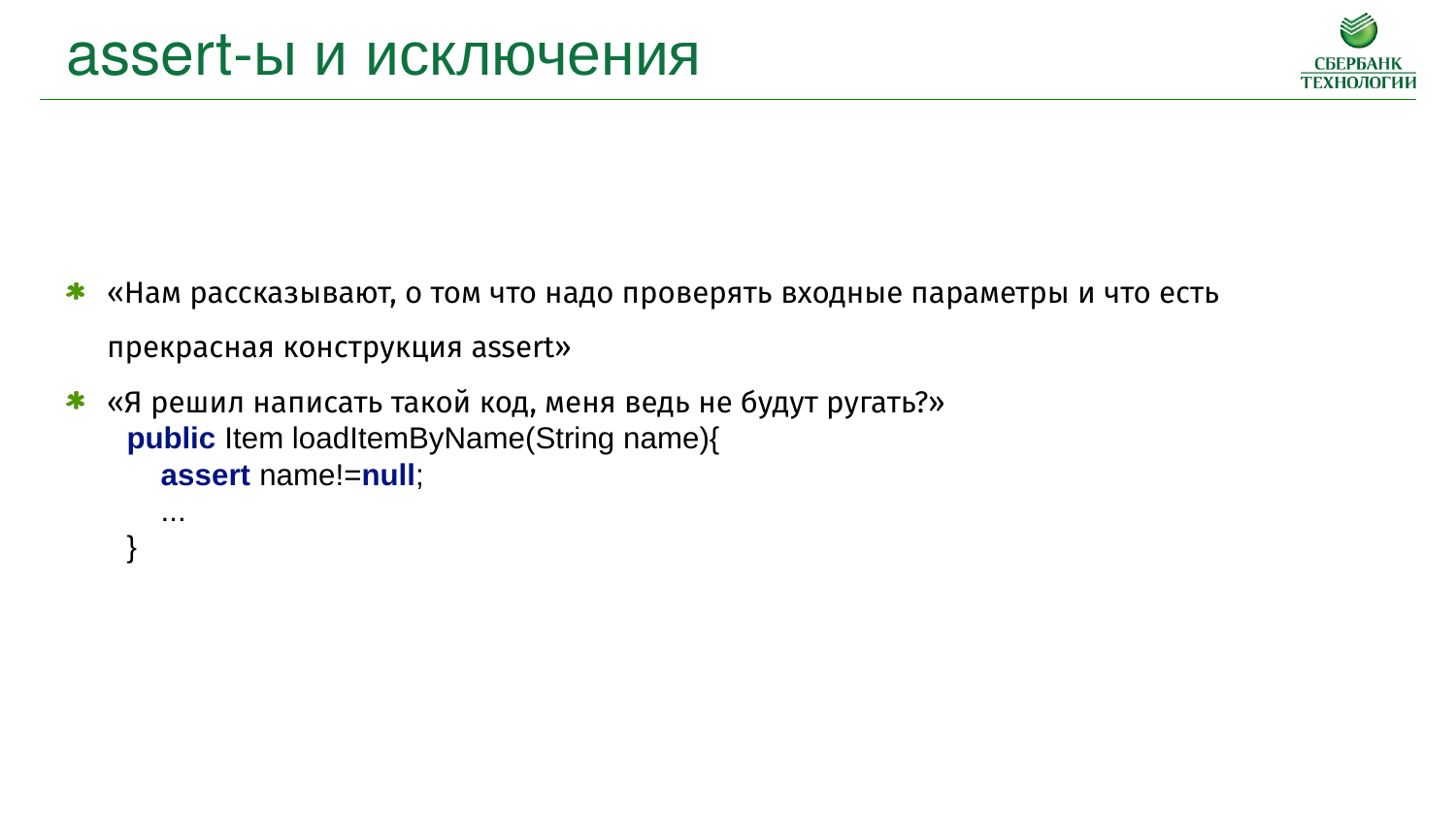

assert-ы и исключения
«Нам рассказывают, о том что надо проверять входные параметры и что есть прекрасная конструкция assert»
«Я решил написать такой код, меня ведь не будут ругать?»
public Item loadItemByName(String name){
    assert name!=null;
    ...
}